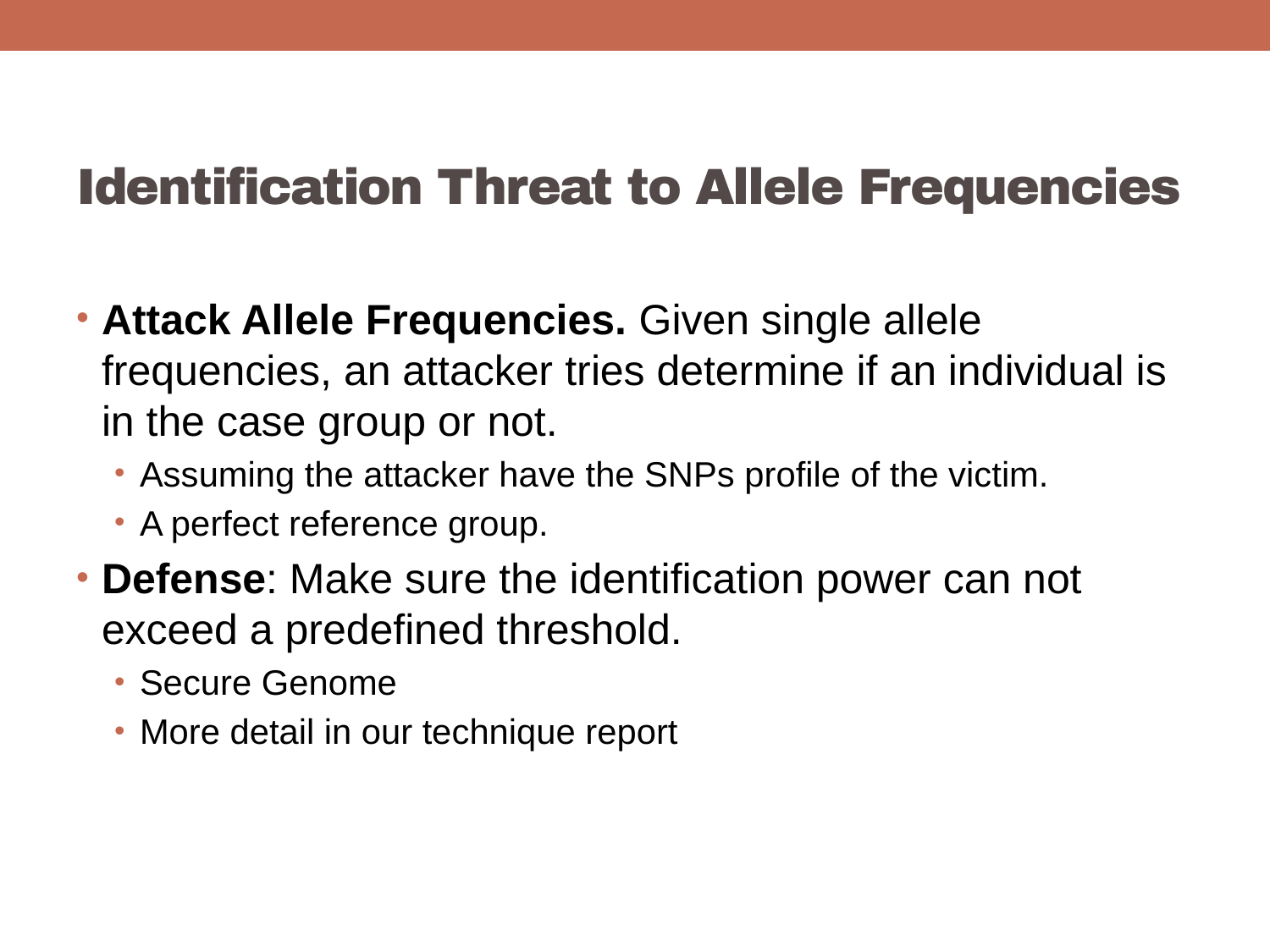

# Identification Threat to Allele Frequencies
Attack Allele Frequencies. Given single allele frequencies, an attacker tries determine if an individual is in the case group or not.
Assuming the attacker have the SNPs profile of the victim.
A perfect reference group.
Defense: Make sure the identification power can not exceed a predefined threshold.
Secure Genome
More detail in our technique report